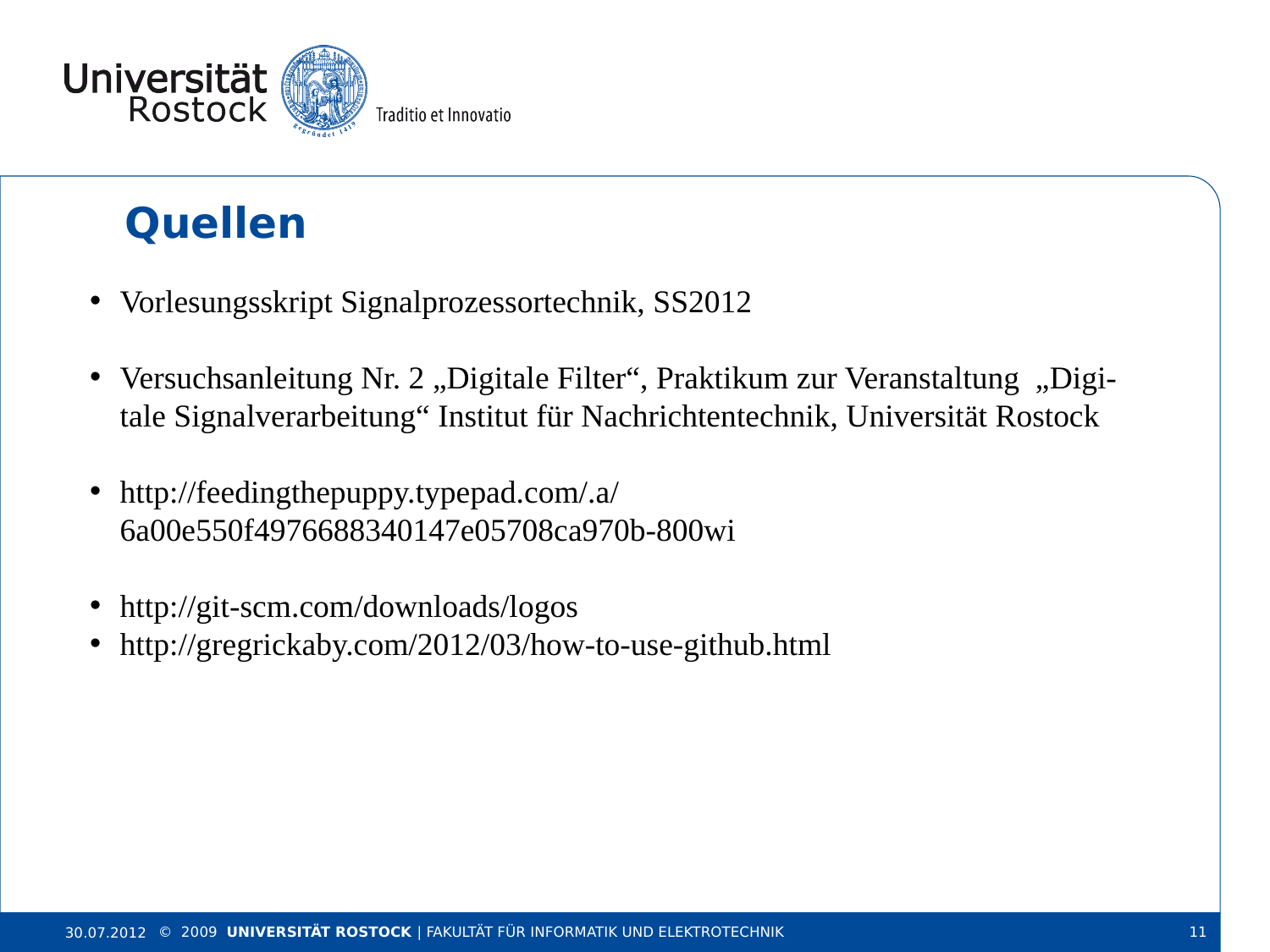

# Quellen
Vorlesungsskript Signalprozessortechnik, SS2012

Versuchsanleitung Nr. 2 „Digitale Filter“, Praktikum zur Veranstaltung  „Digi-tale Signalverarbeitung“ Institut für Nachrichtentechnik, Universität Rostock

http://feedingthepuppy.typepad.com/.a/6a00e550f4976688340147e05708ca970b-800wi

http://git-scm.com/downloads/logos
http://gregrickaby.com/2012/03/how-to-use-github.html

©  2009  UNIVERSITÄT ROSTOCK | Fakultät für Informatik und Elektrotechnik
11
30.07.2012